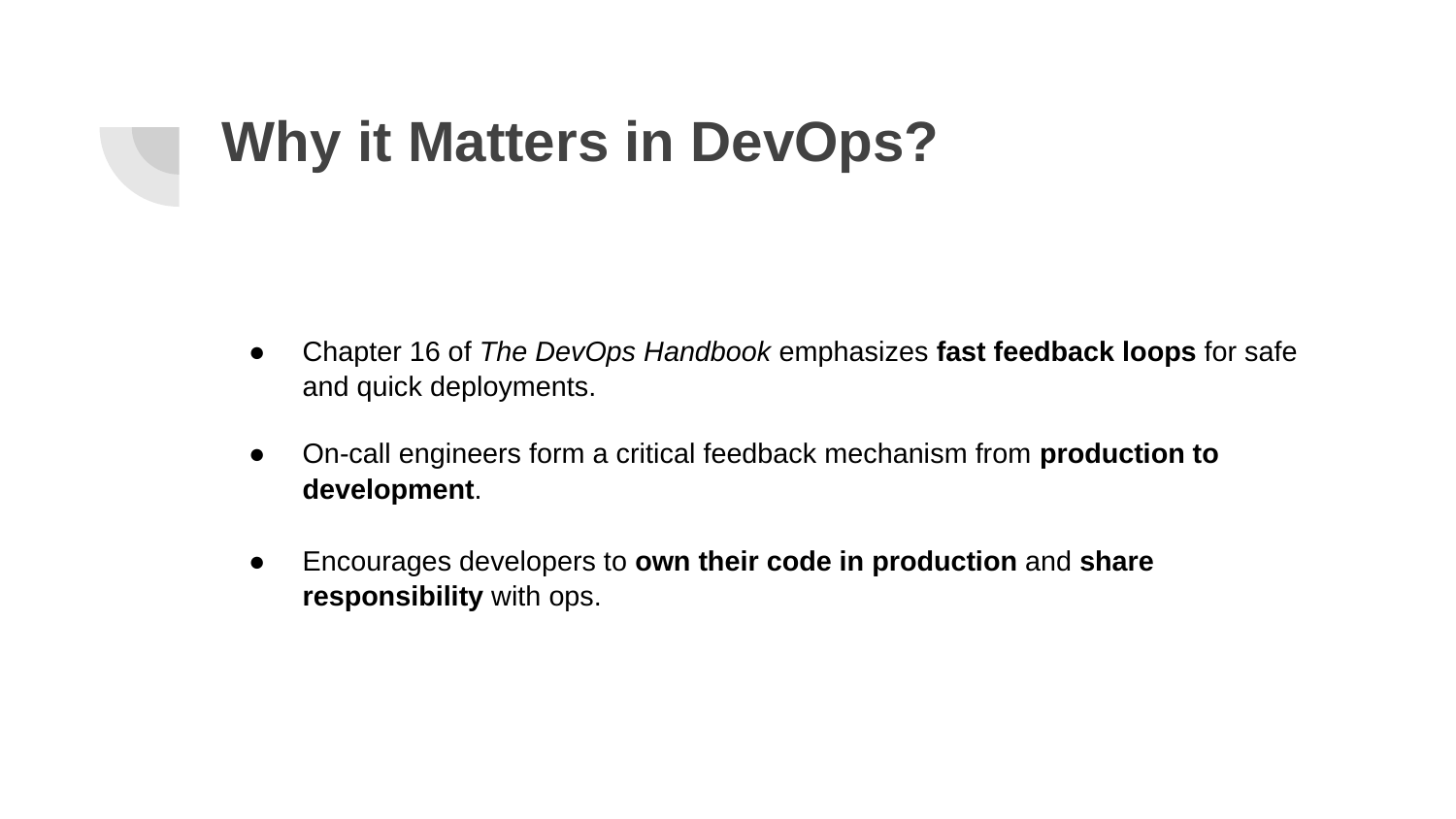

# Why it Matters in DevOps?
Chapter 16 of The DevOps Handbook emphasizes fast feedback loops for safe and quick deployments.
On-call engineers form a critical feedback mechanism from production to development.
Encourages developers to own their code in production and share responsibility with ops.